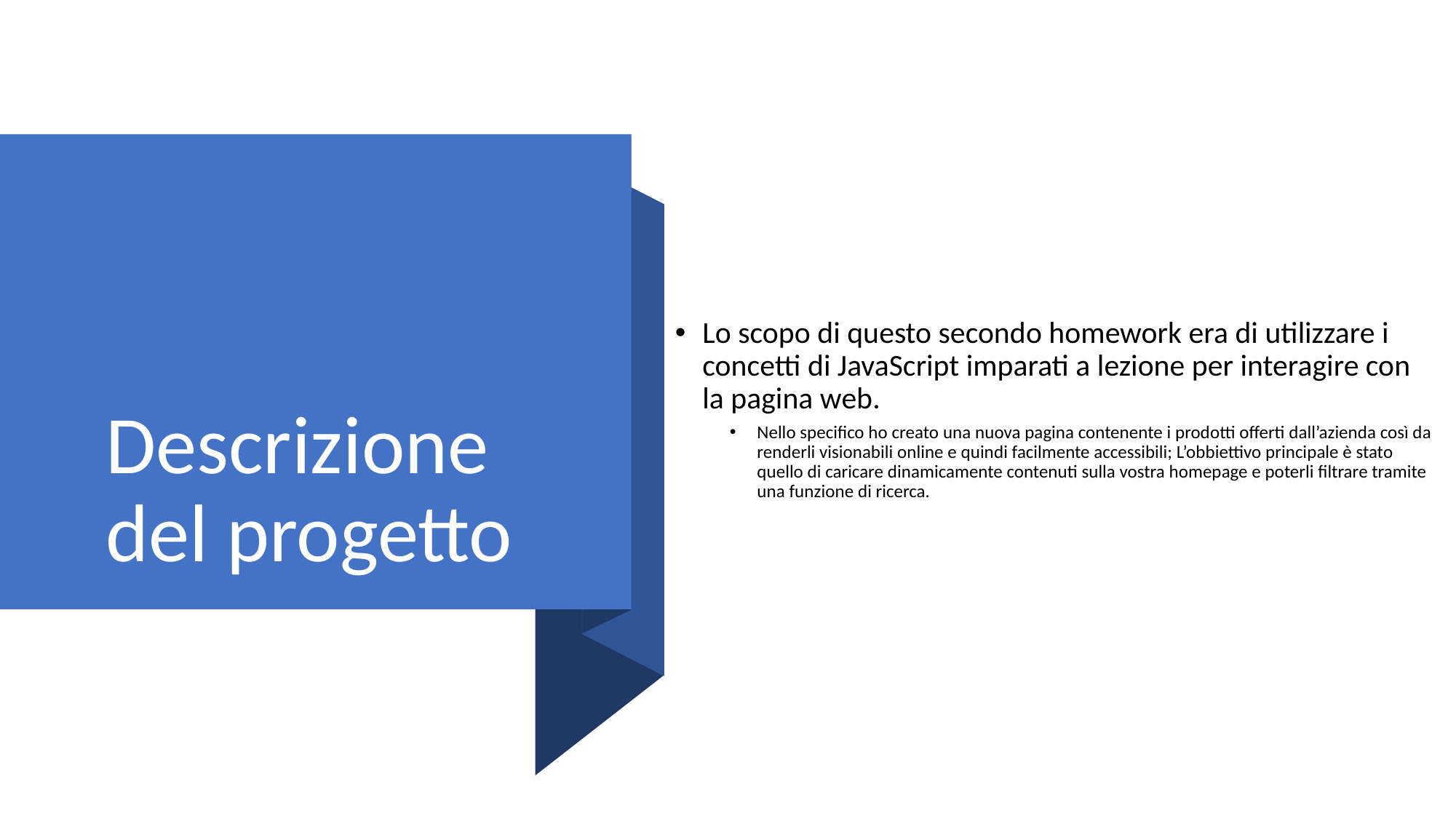

Lo scopo di questo secondo homework era di utilizzare i concetti di JavaScript imparati a lezione per interagire con la pagina web.
Nello specifico ho creato una nuova pagina contenente i prodotti offerti dall’azienda così da renderli visionabili online e quindi facilmente accessibili; L’obbiettivo principale è stato quello di caricare dinamicamente contenuti sulla vostra homepage e poterli filtrare tramite una funzione di ricerca.

# Descrizione del progetto